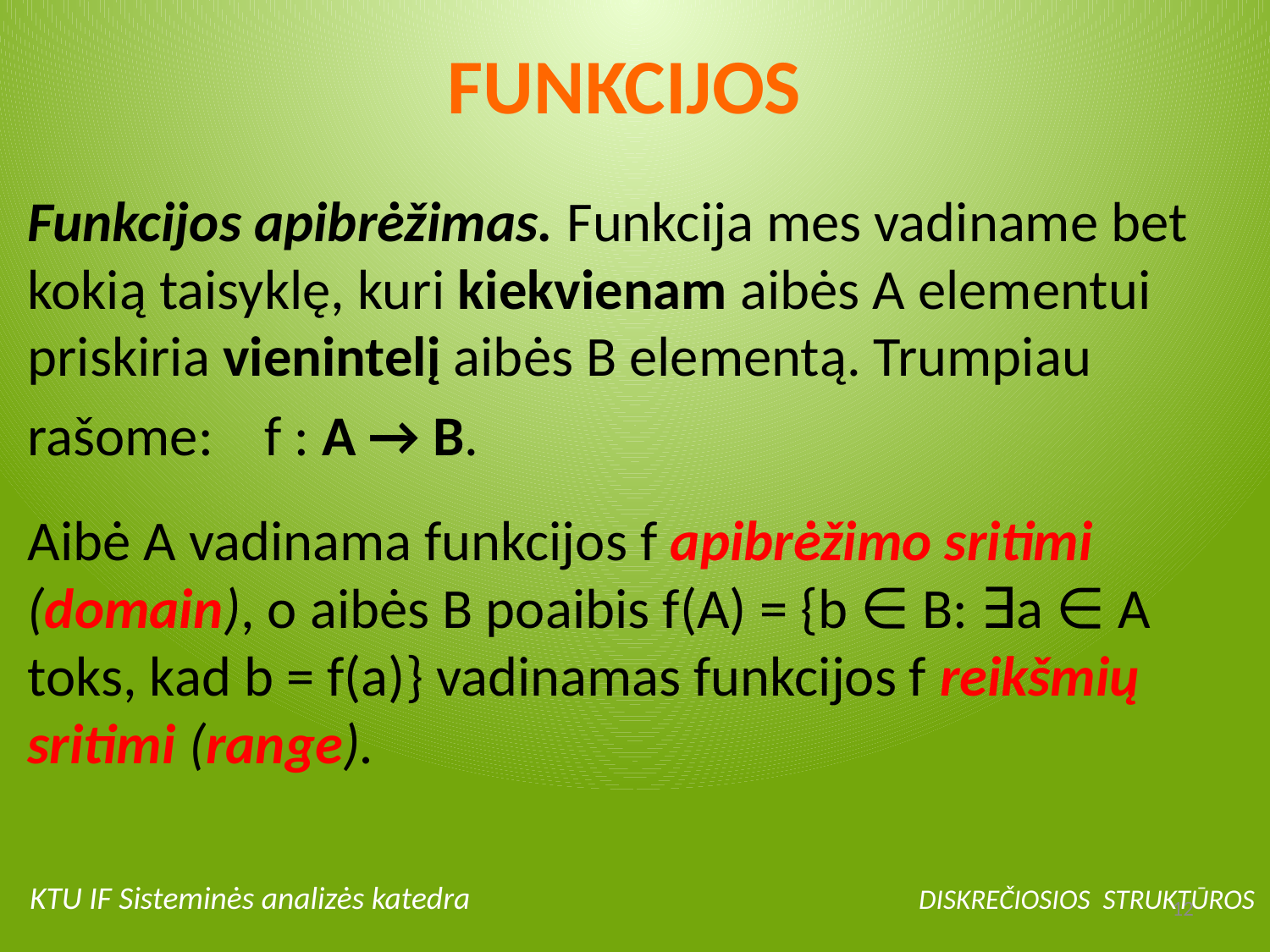

# FUNKCIJOS
Funkcijos apibrėžimas. Funkcija mes vadiname bet kokią taisyklę, kuri kiekvienam aibės A elementui priskiria vienintelį aibės B elementą. Trumpiau
rašome:    f : A → B.

Aibė A vadinama funkcijos f apibrėžimo sritimi (domain), o aibės B poaibis f(A) = {b ∈ B: ∃a ∈ A toks, kad b = f(a)} vadinamas funkcijos f reikšmių sritimi (range).

KTU IF Sisteminės analizės katedra                                 		DISKREČIOSIOS  STRUKTŪROS
12